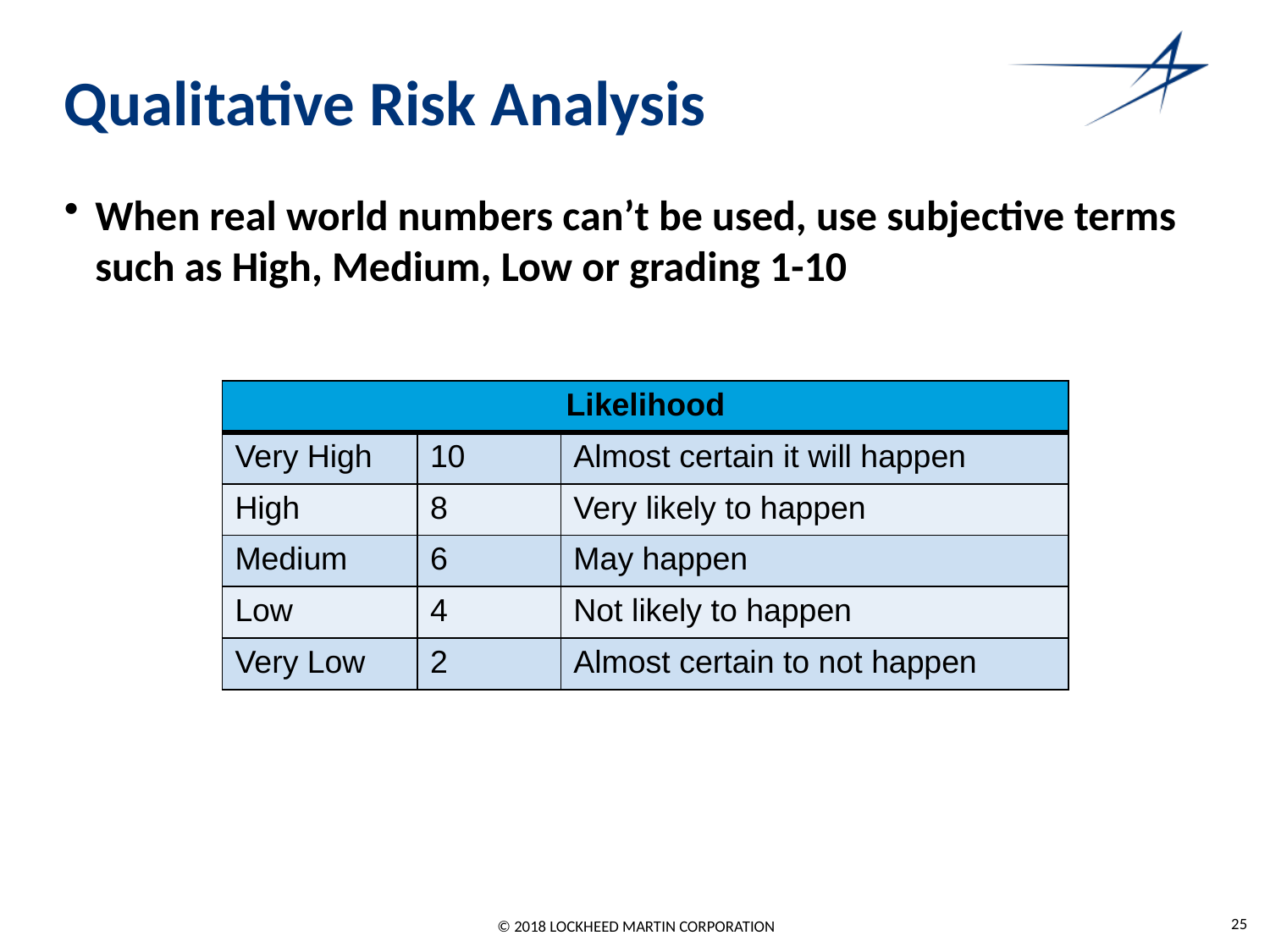

# Qualitative Risk Analysis
When real world numbers can’t be used, use subjective terms such as High, Medium, Low or grading 1-10
| Likelihood |  |  |
| --- | --- | --- |
| Very High | 10 | Almost certain it will happen |
| High | 8 | Very likely to happen |
| Medium | 6 | May happen |
| Low | 4 | Not likely to happen |
| Very Low | 2 | Almost certain to not happen |